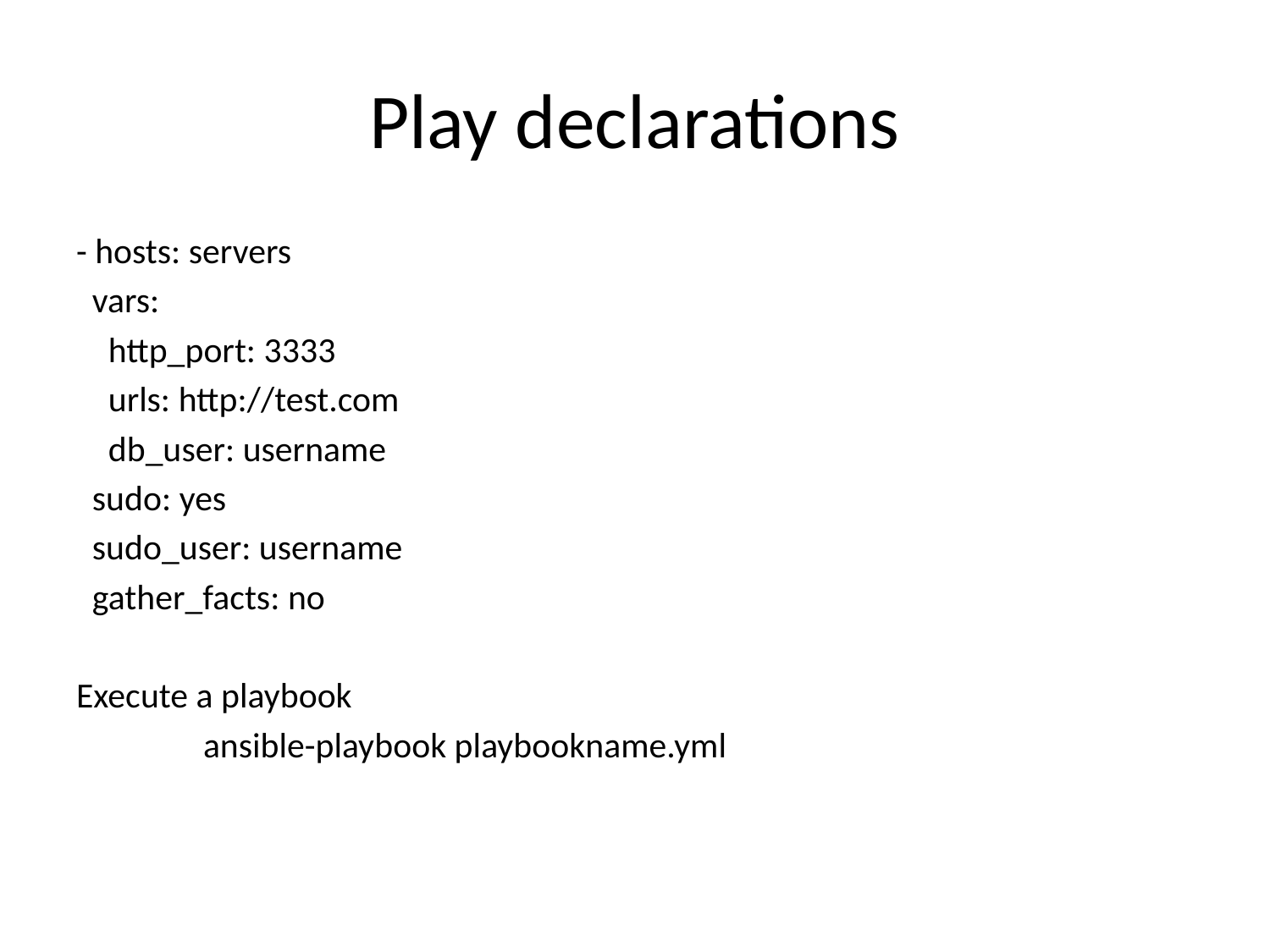

# Play declarations
- hosts: servers
  vars:
    http_port: 3333
    urls: http://test.com
    db_user: username
  sudo: yes
  sudo_user: username
  gather_facts: no

Execute a playbook
	ansible-playbook playbookname.yml